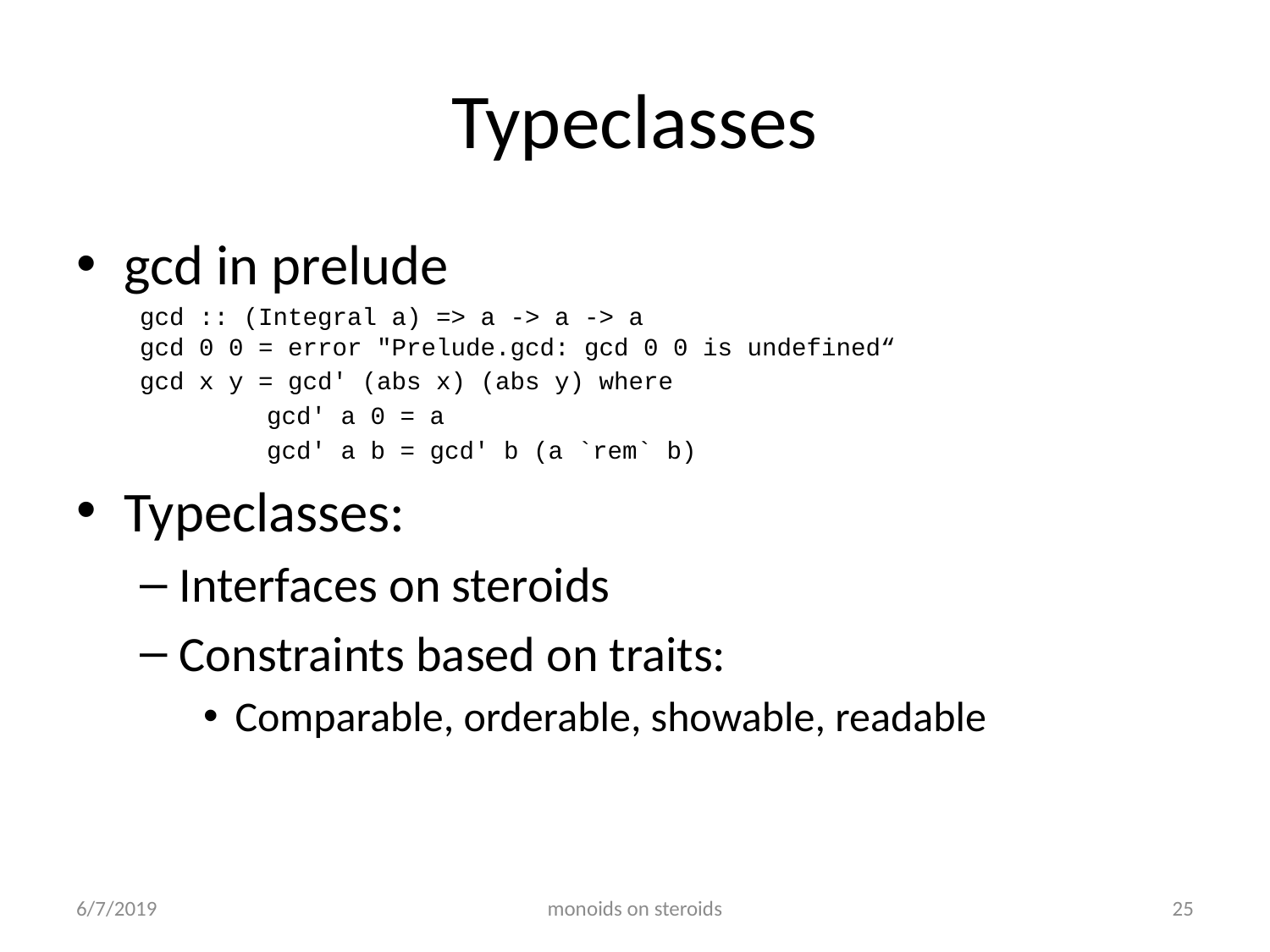

# Typeclasses
gcd in prelude
gcd :: (Integral a) => a -> a -> a
gcd 0 0 = error "Prelude.gcd: gcd 0 0 is undefined“
gcd x y = gcd' (abs x) (abs y) where
	gcd' a 0 = a
	gcd' a b = gcd' b (a `rem` b)
Typeclasses:
Interfaces on steroids
Constraints based on traits:
Comparable, orderable, showable, readable
6/7/2019
monoids on steroids
25